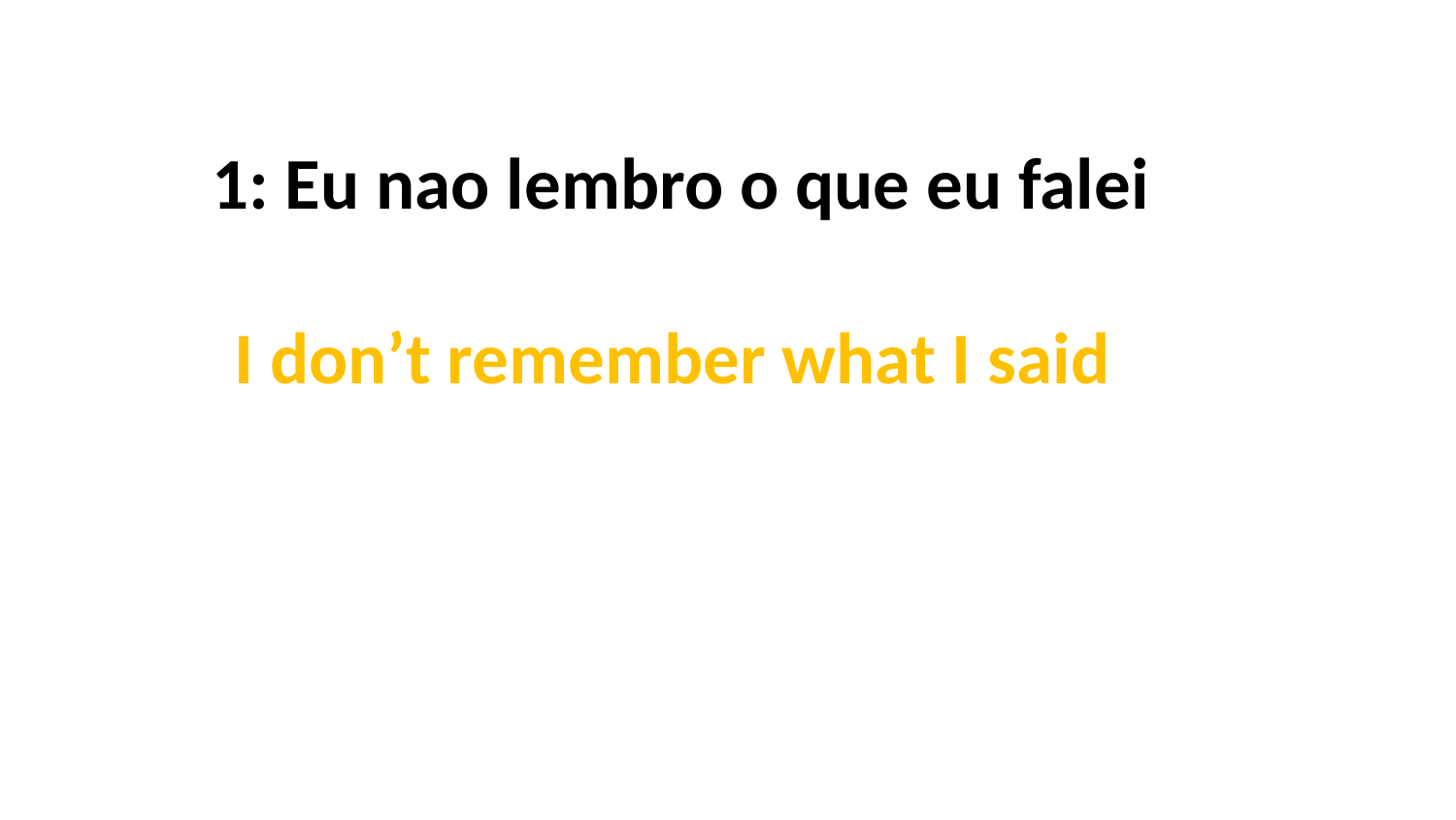

1: Eu nao lembro o que eu falei

I don’t remember what I said